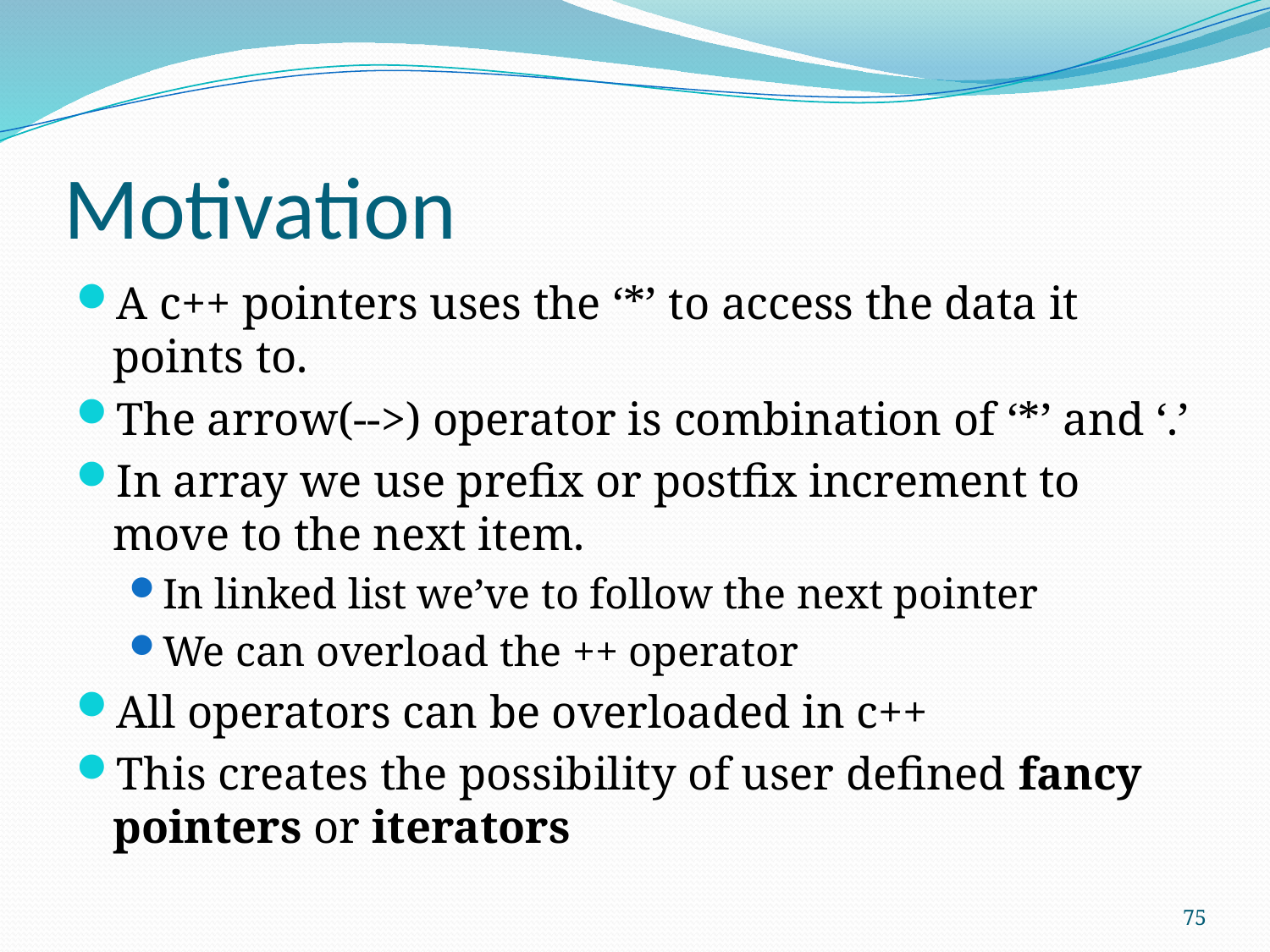

# Motivation
A c++ pointers uses the ‘*’ to access the data it points to.
The arrow(-->) operator is combination of ‘*’ and ‘.’
In array we use prefix or postfix increment to move to the next item.
In linked list we’ve to follow the next pointer
We can overload the ++ operator
All operators can be overloaded in c++
This creates the possibility of user defined fancy pointers or iterators
75